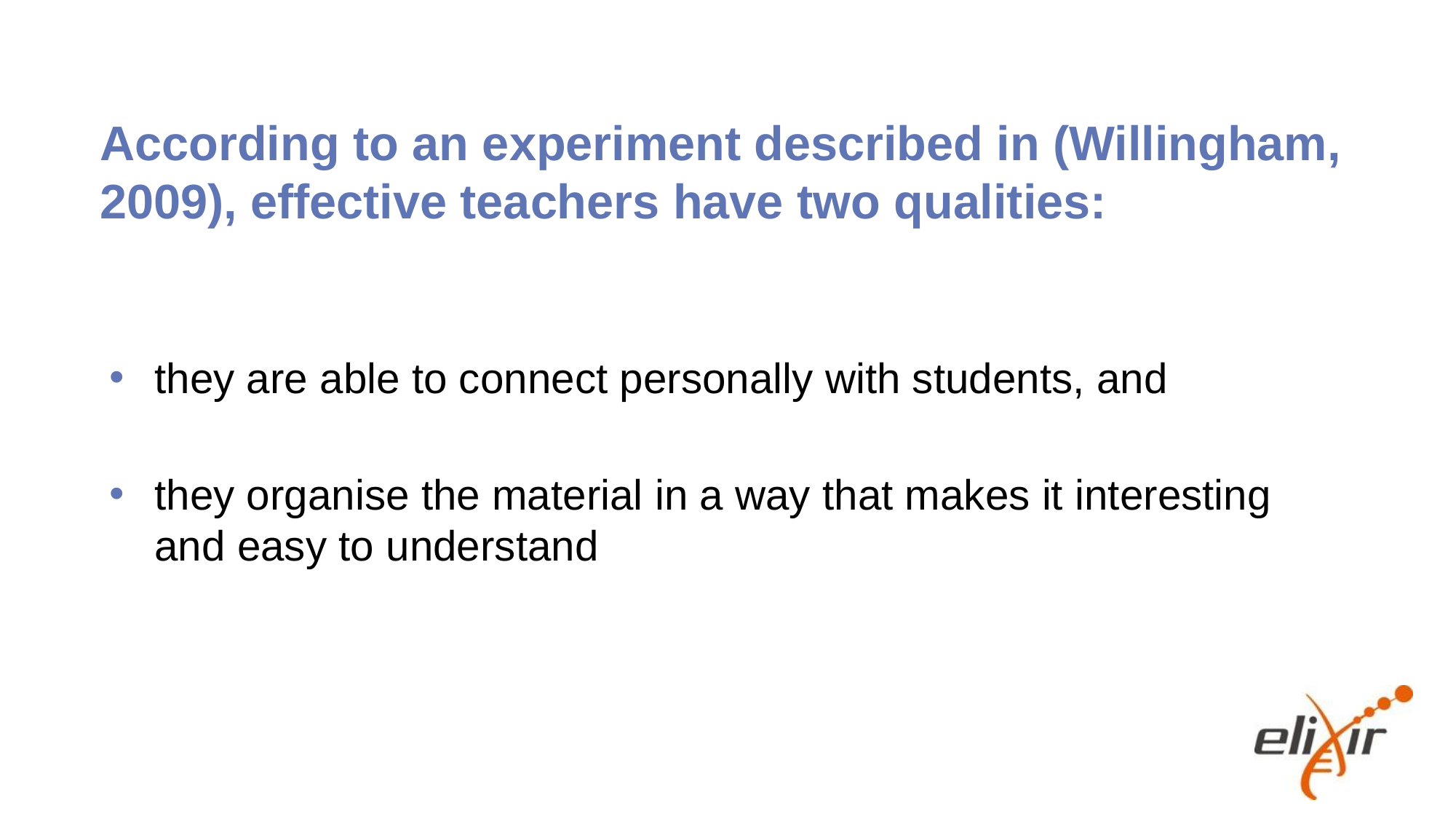

# According to an experiment described in (Willingham, 2009), effective teachers have two qualities:
they are able to connect personally with students, and

they organise the material in a way that makes it interesting and easy to understand